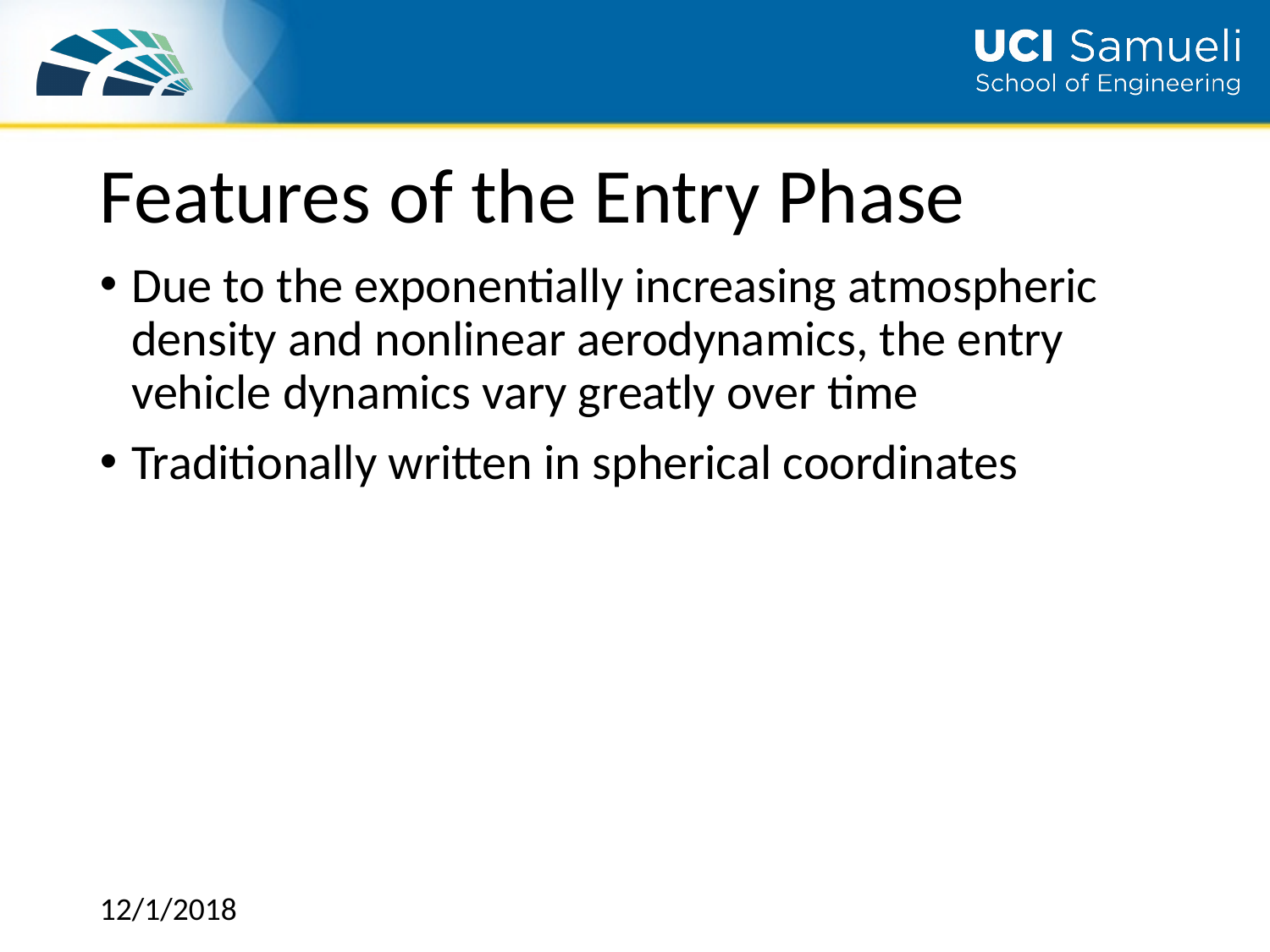

# Features of the Entry Phase
Due to the exponentially increasing atmospheric density and nonlinear aerodynamics, the entry vehicle dynamics vary greatly over time
Traditionally written in spherical coordinates
12/1/2018